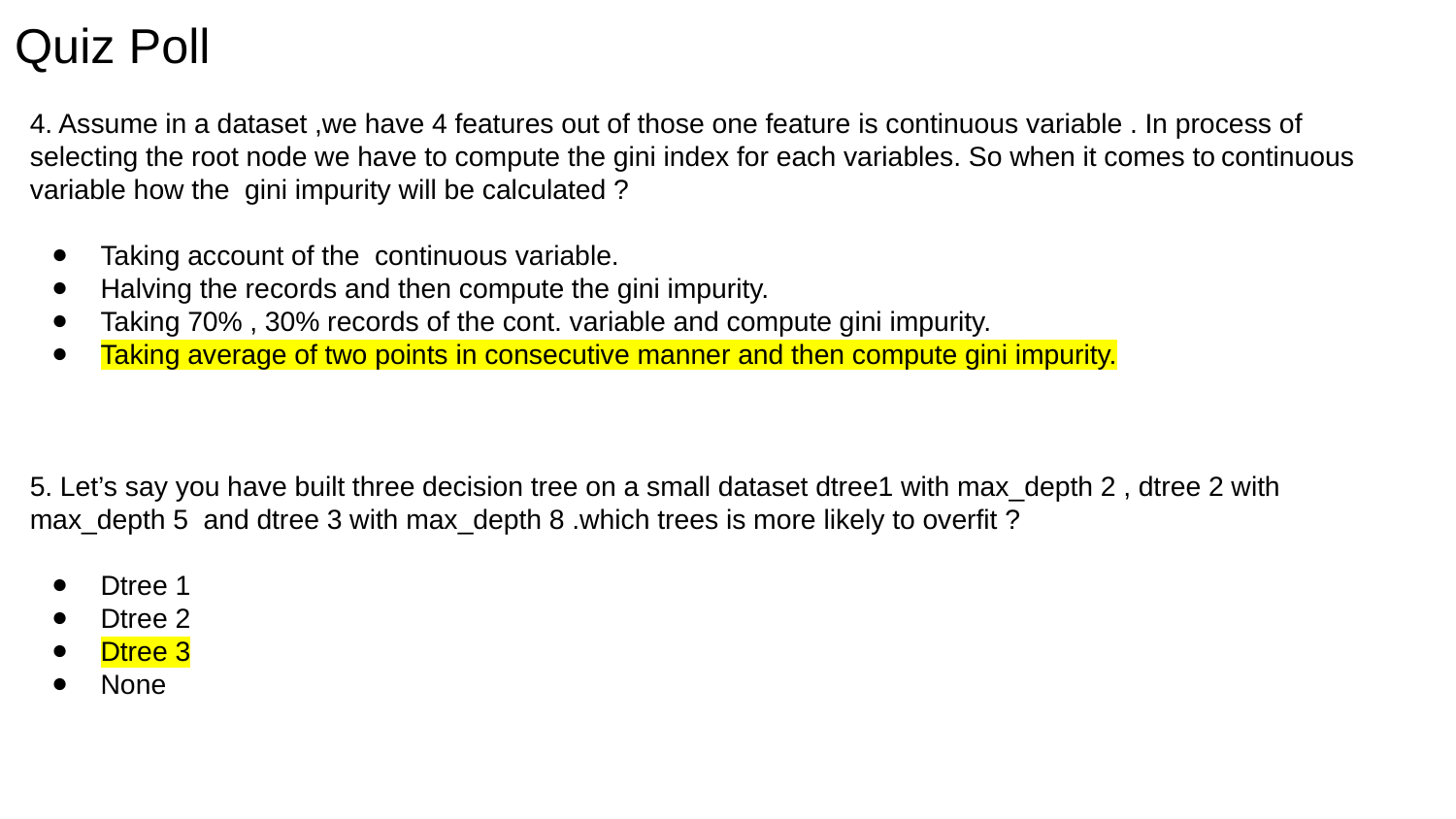

# Quiz Poll
4. Assume in a dataset ,we have 4 features out of those one feature is continuous variable . In process of selecting the root node we have to compute the gini index for each variables. So when it comes to continuous variable how the  gini impurity will be calculated ?

Taking account of the  continuous variable.
Halving the records and then compute the gini impurity.
Taking 70% , 30% records of the cont. variable and compute gini impurity.
Taking average of two points in consecutive manner and then compute gini impurity.

5. Let’s say you have built three decision tree on a small dataset dtree1 with max_depth 2 , dtree 2 with max_depth 5  and dtree 3 with max_depth 8 .which trees is more likely to overfit ?

Dtree 1
Dtree 2
Dtree 3
None